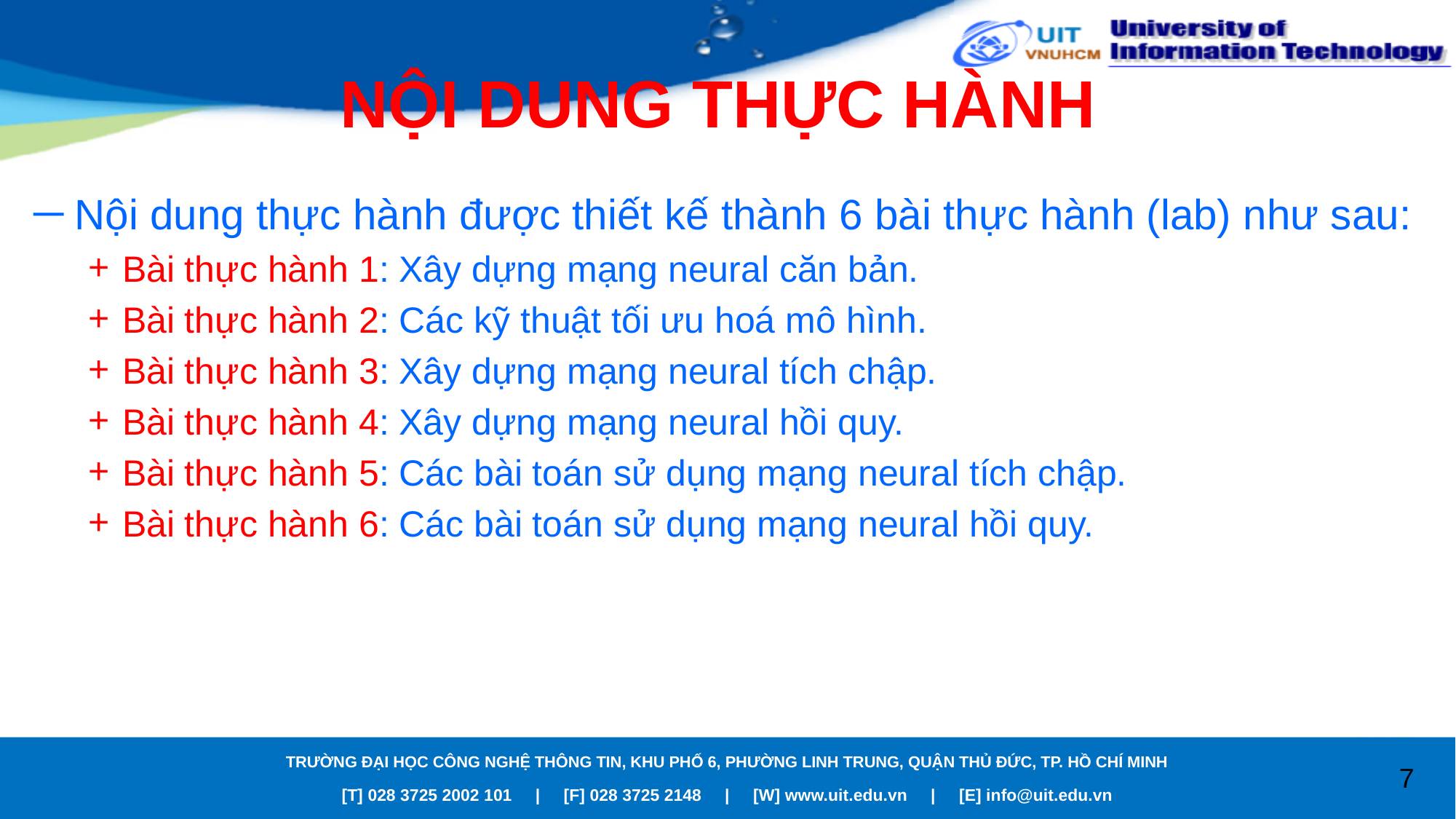

# NỘI DUNG THỰC HÀNH
Nội dung thực hành được thiết kế thành 6 bài thực hành (lab) như sau:
Bài thực hành 1: Xây dựng mạng neural căn bản.
Bài thực hành 2: Các kỹ thuật tối ưu hoá mô hình.
Bài thực hành 3: Xây dựng mạng neural tích chập.
Bài thực hành 4: Xây dựng mạng neural hồi quy.
Bài thực hành 5: Các bài toán sử dụng mạng neural tích chập.
Bài thực hành 6: Các bài toán sử dụng mạng neural hồi quy.